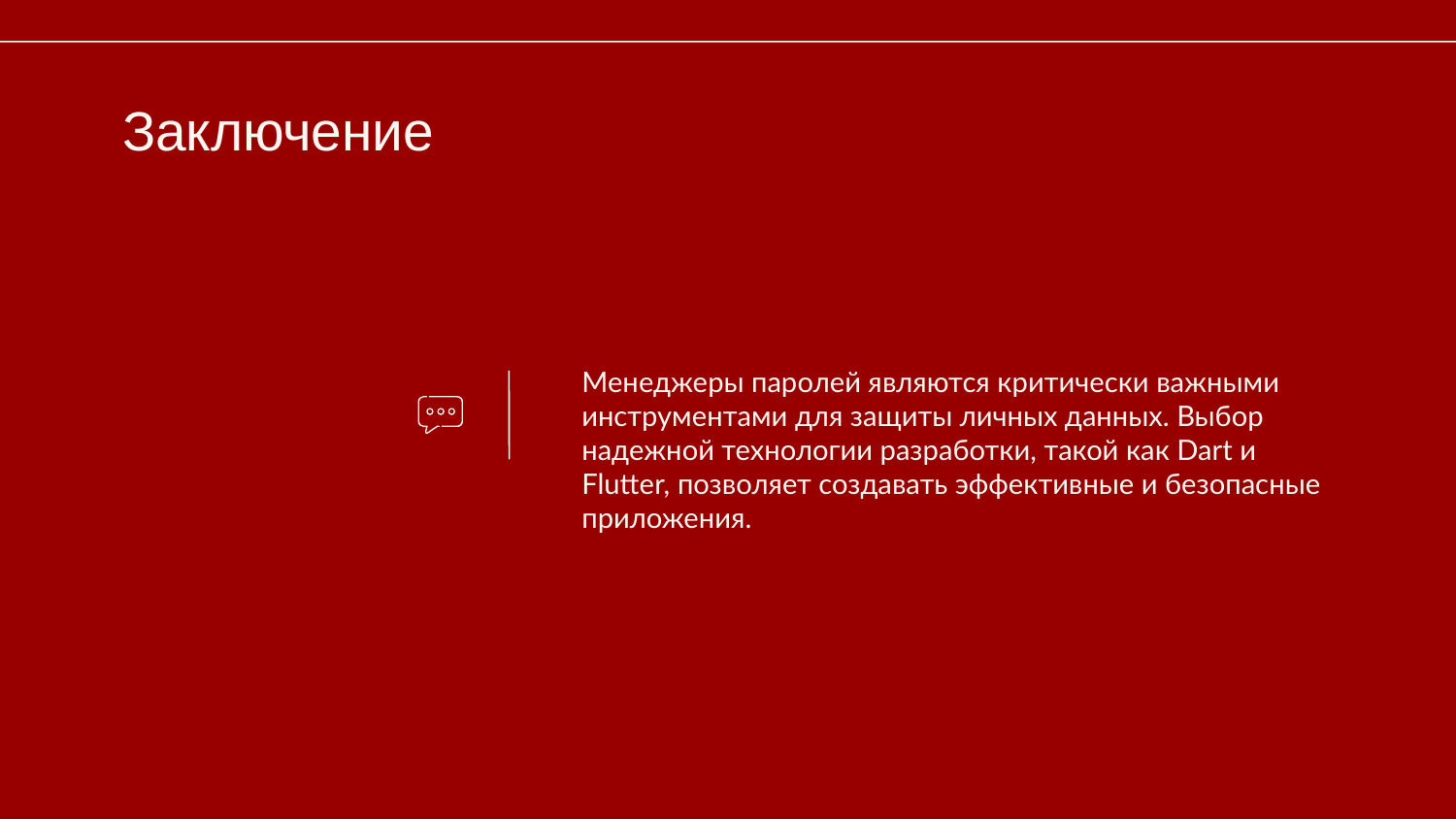

# Заключение
Менеджеры паролей являются критически важными инструментами для защиты личных данных. Выбор надежной технологии разработки, такой как Dart и Flutter, позволяет создавать эффективные и безопасные приложения.